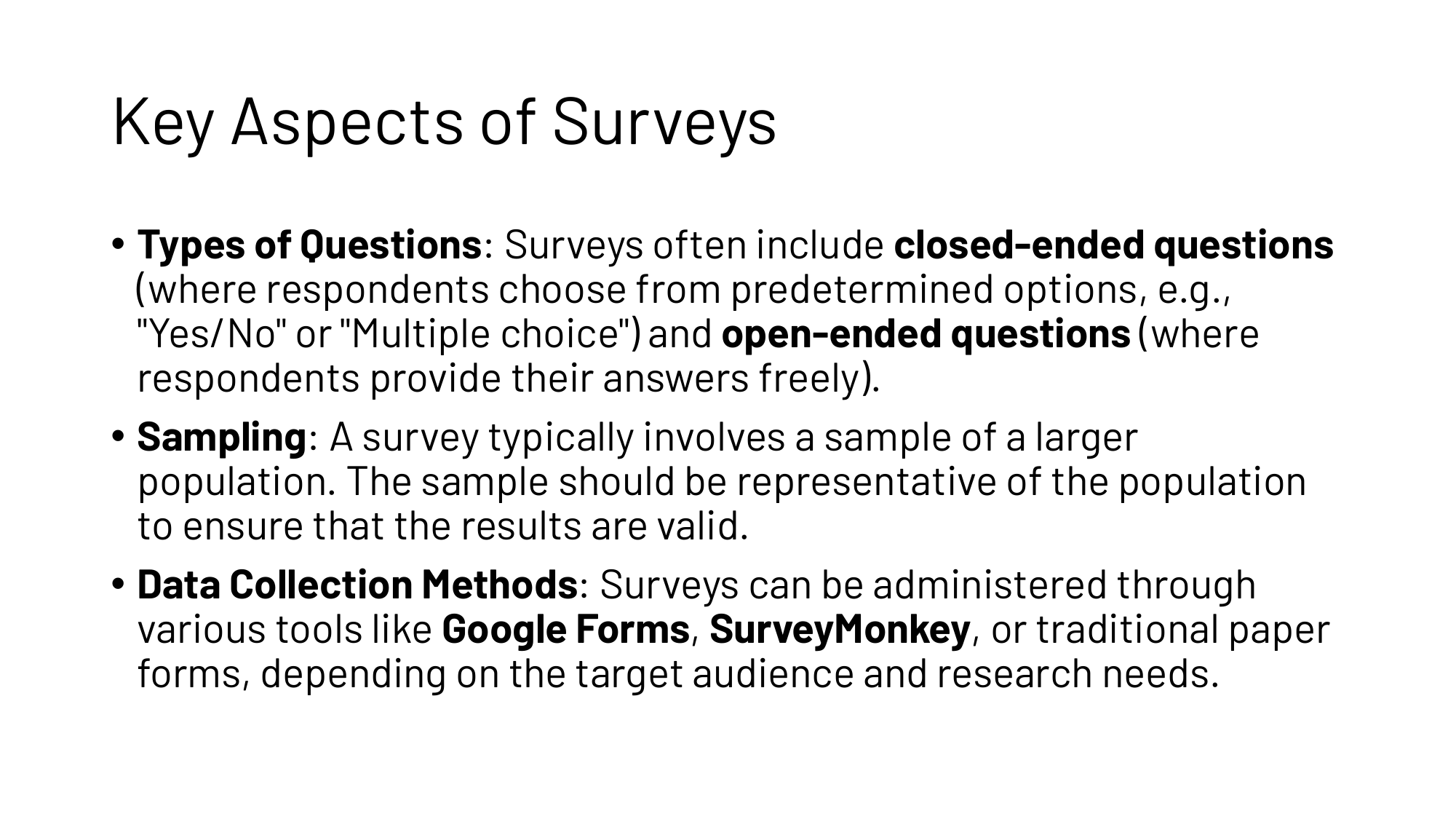

# Key Aspects of Surveys
Types of Questions: Surveys often include closed-ended questions (where respondents choose from predetermined options, e.g., "Yes/No" or "Multiple choice") and open-ended questions (where respondents provide their answers freely).
Sampling: A survey typically involves a sample of a larger population. The sample should be representative of the population to ensure that the results are valid.
Data Collection Methods: Surveys can be administered through various tools like Google Forms, SurveyMonkey, or traditional paper forms, depending on the target audience and research needs.